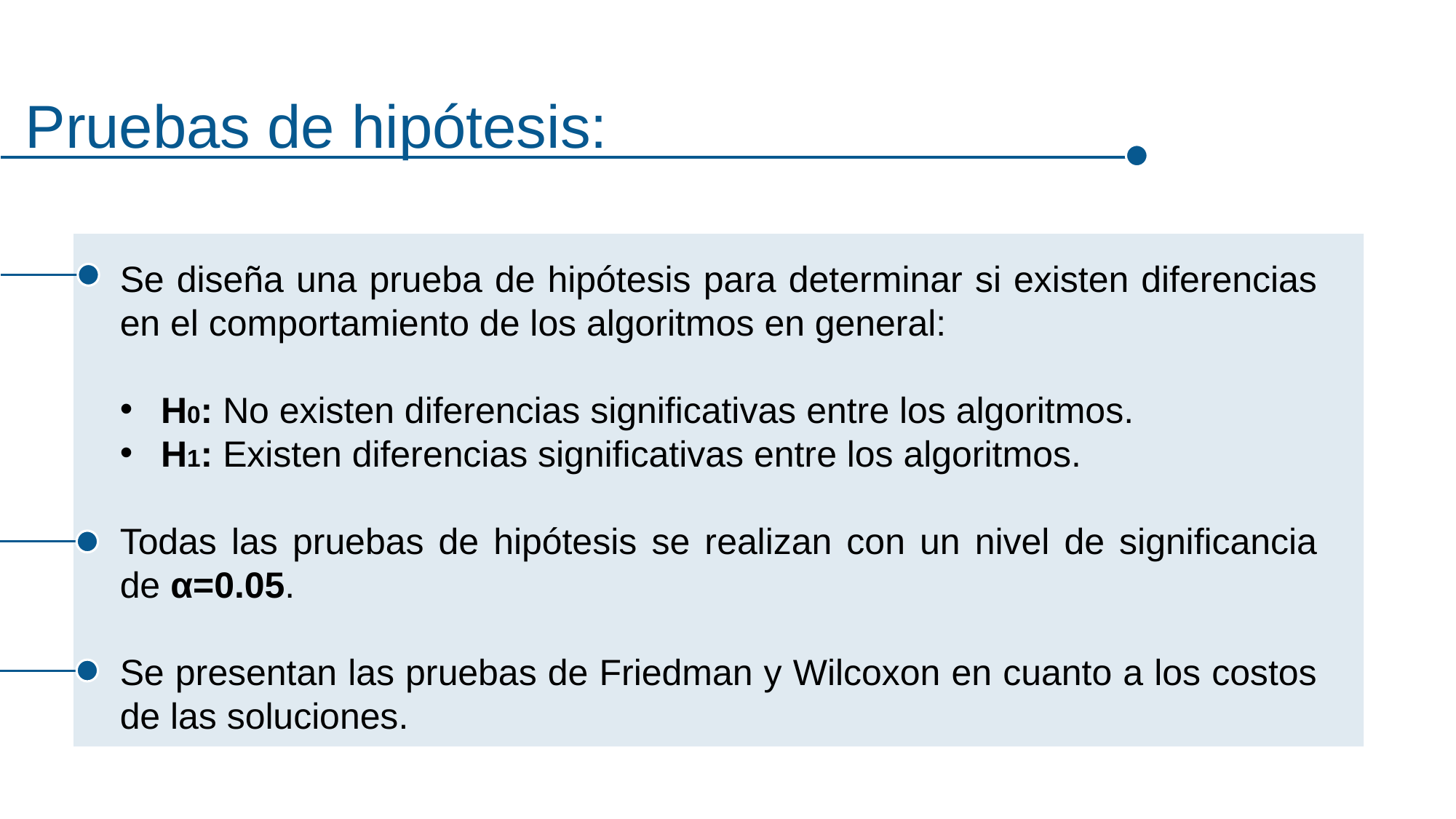

Pruebas de hipótesis:

Se diseña una prueba de hipótesis para determinar si existen diferencias en el comportamiento de los algoritmos en general:

H0: No existen diferencias significativas entre los algoritmos.
H1: Existen diferencias significativas entre los algoritmos.

Todas las pruebas de hipótesis se realizan con un nivel de significancia de α=0.05.

Se presentan las pruebas de Friedman y Wilcoxon en cuanto a los costos de las soluciones.